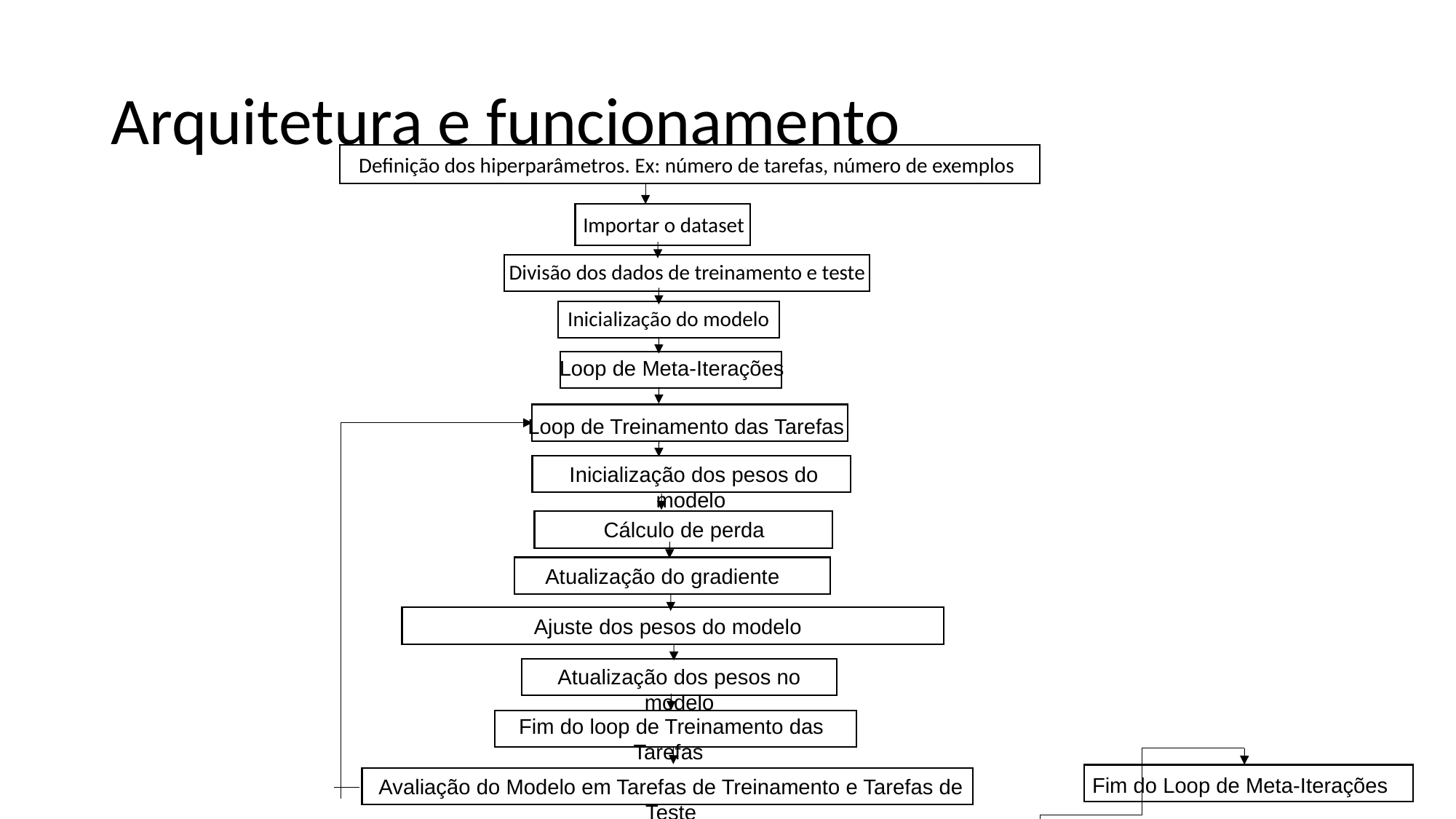

# Arquitetura e funcionamento

Definição dos hiperparâmetros. Ex: número de tarefas, número de exemplos

Importar o dataset
Divisão dos dados de treinamento e teste

Inicialização do modelo

Loop de Meta-Iterações

| Loop de Treinamento das Tarefas

Inicialização dos pesos do modelo

Cálculo de perda

Atualização do gradiente

Ajuste dos pesos do modelo
Atualização dos pesos no modelo

Fim do loop de Treinamento das Tarefas

Fim do Loop de Meta-Iterações
Avaliação do Modelo em Tarefas de Treinamento e Tarefas de Teste